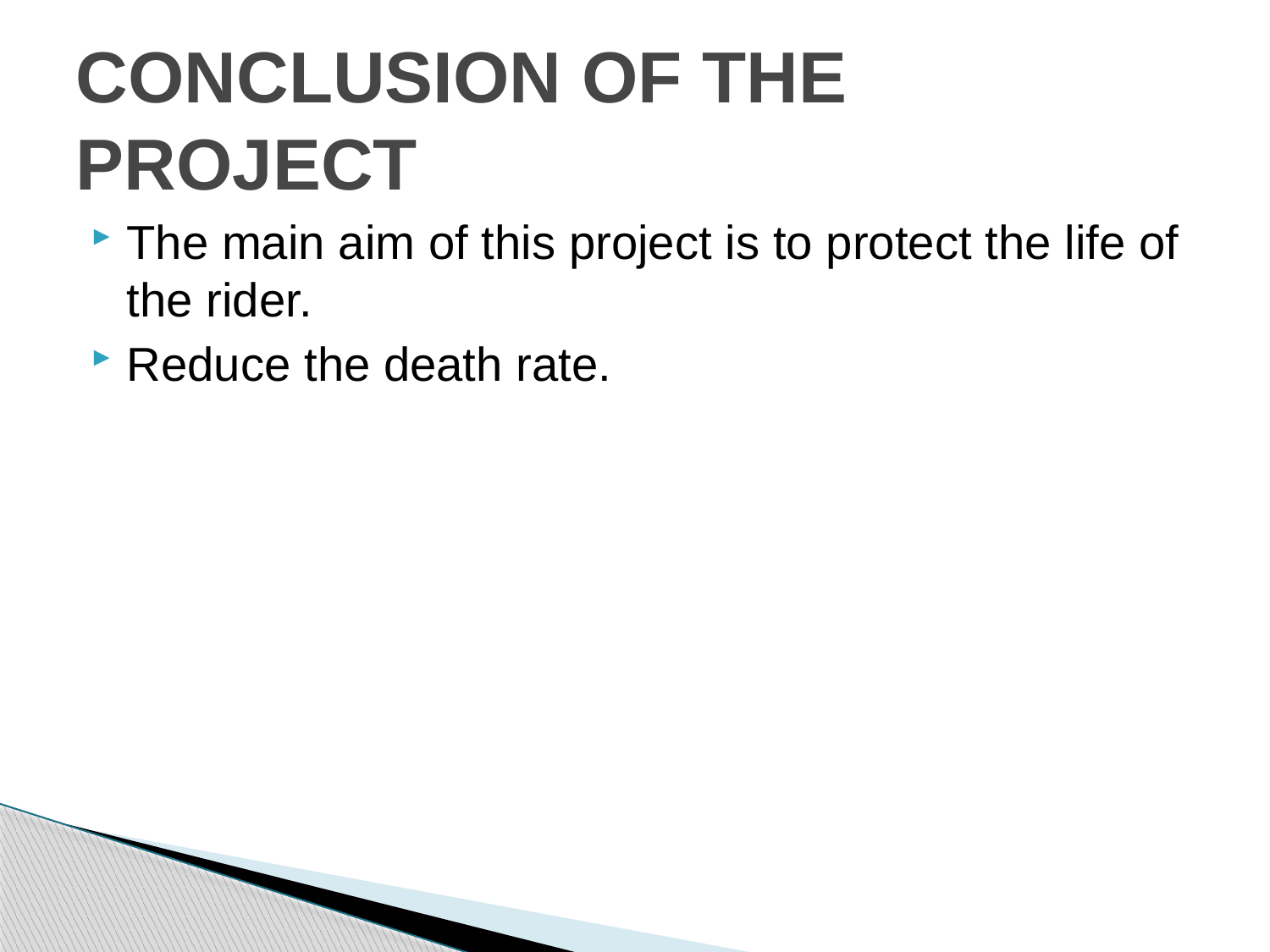

# CONCLUSION OF THE PROJECT
The main aim of this project is to protect the life of the rider.
Reduce the death rate.